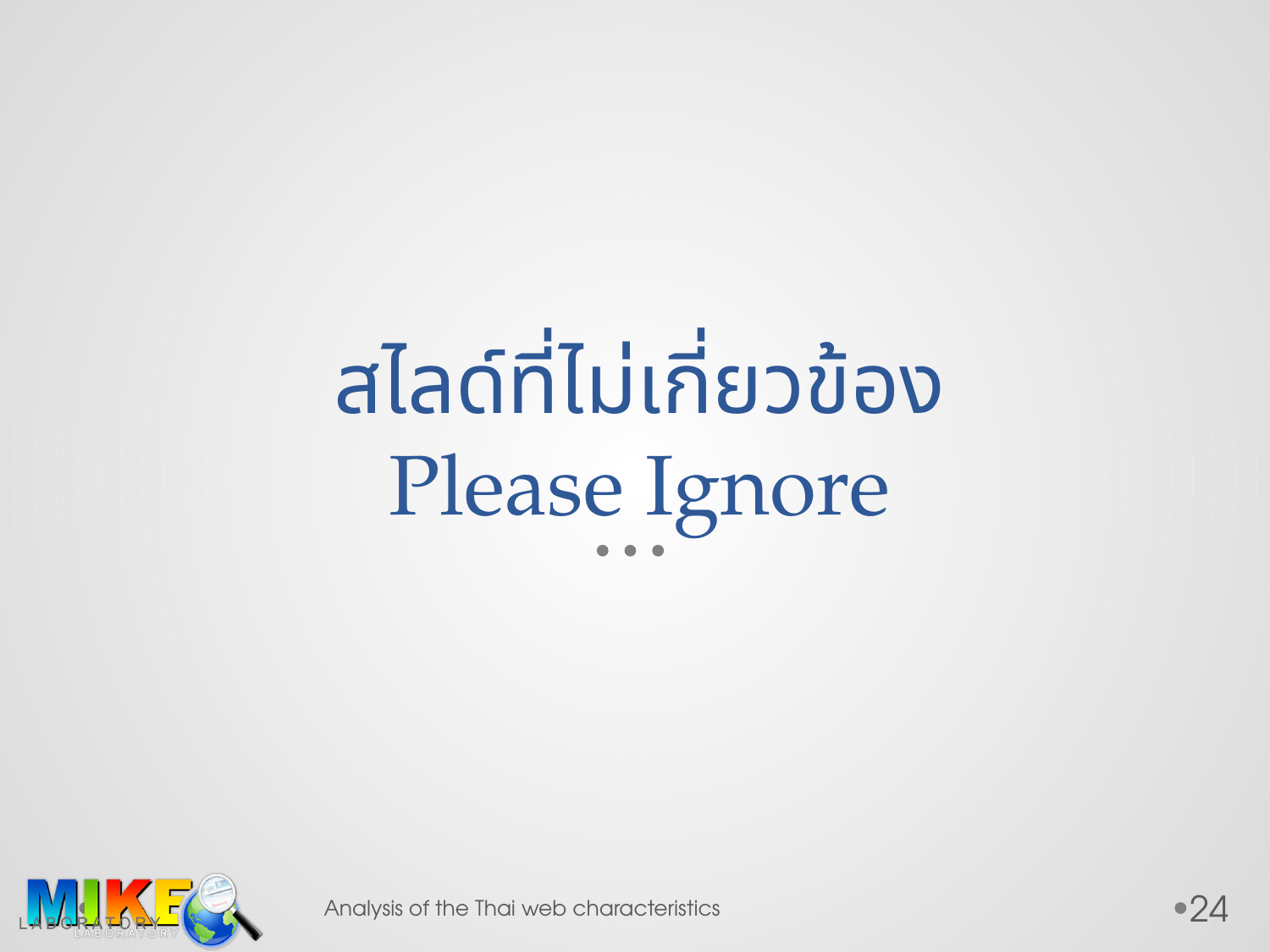

# สไลด์ที่ไม่เกี่ยวข้อง Please Ignore

Analysis of the Thai web characteristics
24